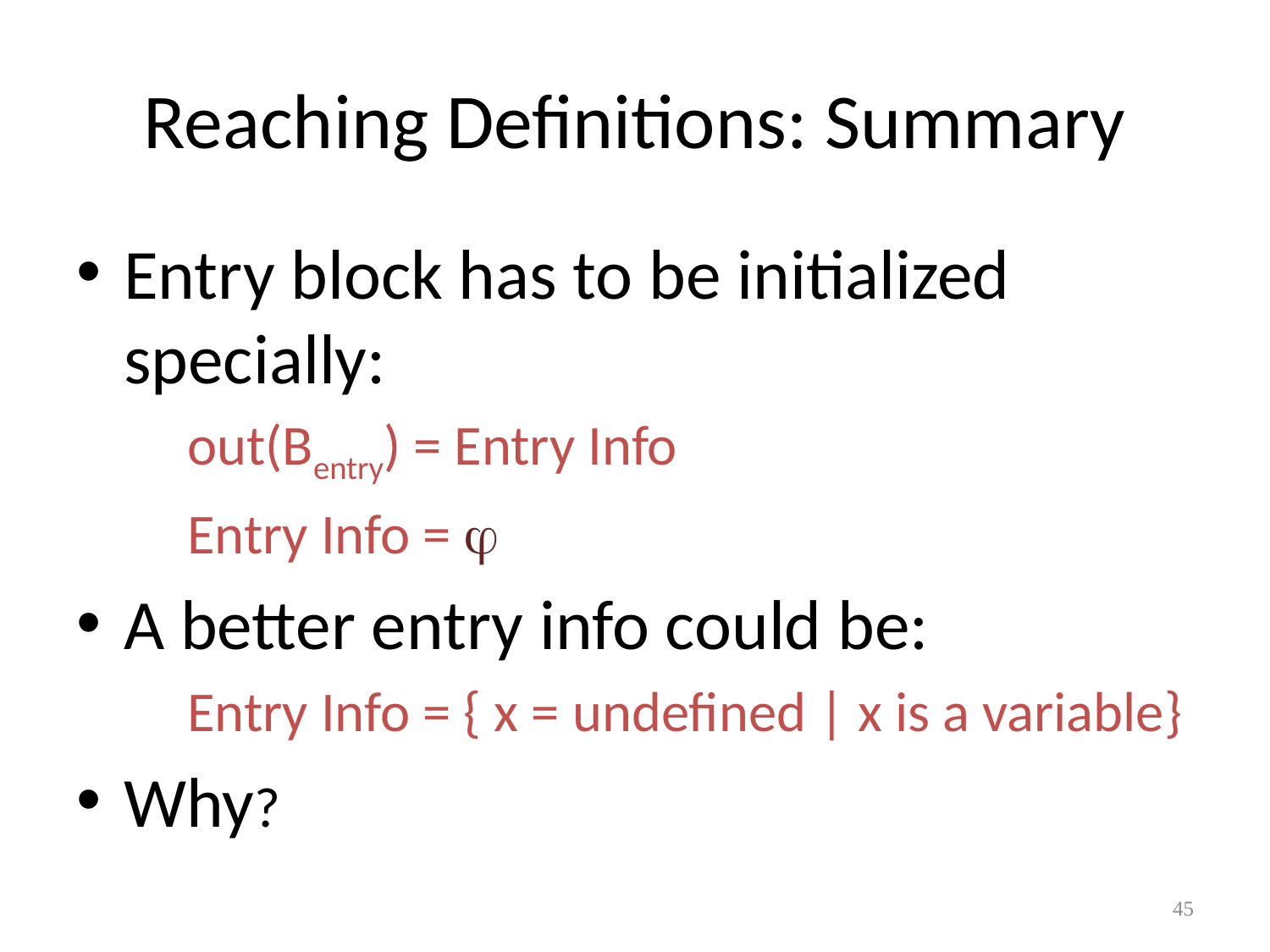

# Reaching Definitions: Summary
Entry block has to be initialized specially:
out(Bentry) = Entry Info
Entry Info = ϕ
A better entry info could be:
Entry Info = { x = undefined | x is a variable}
Why?
45